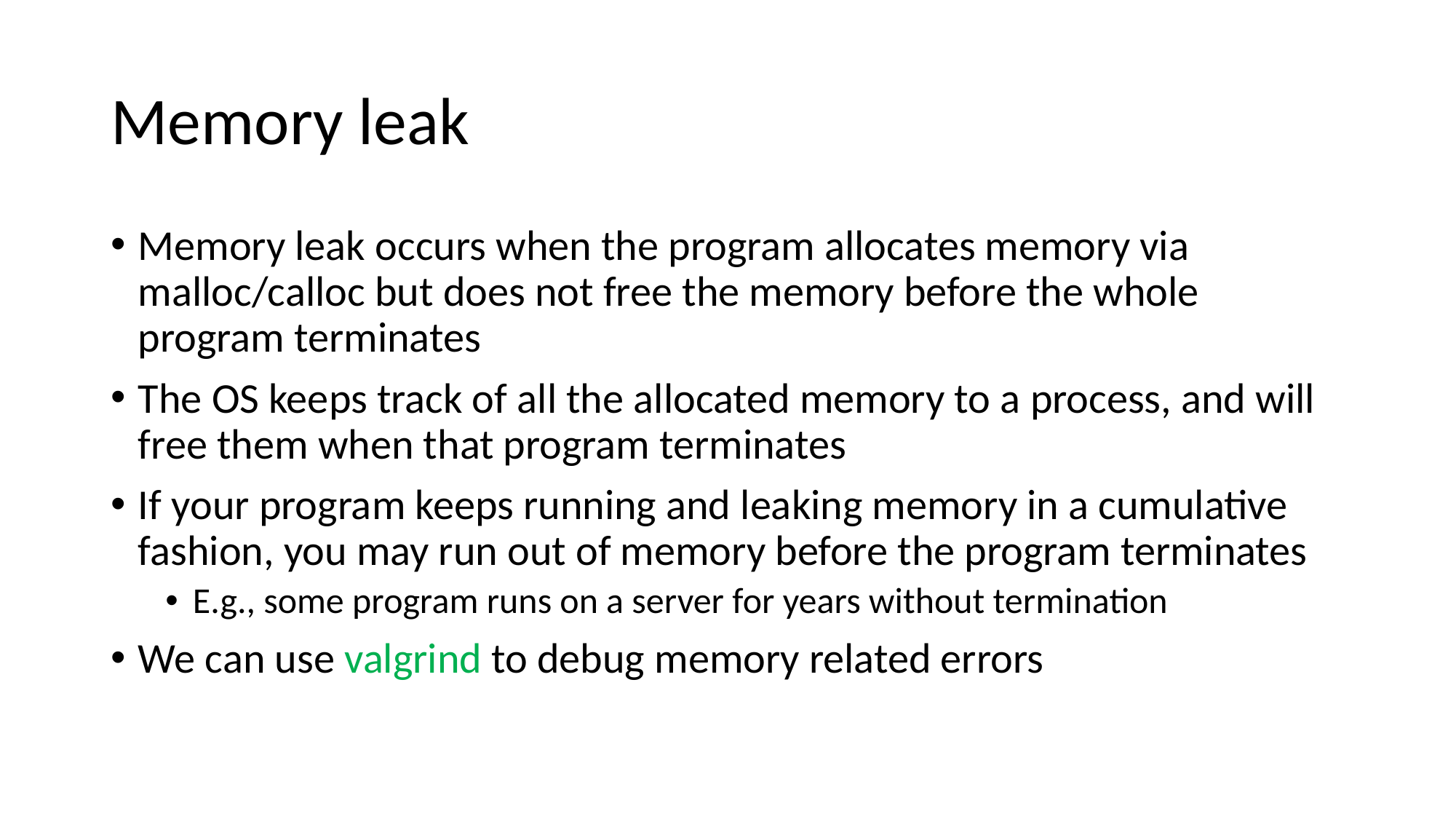

# Memory leak
Memory leak occurs when the program allocates memory via malloc/calloc but does not free the memory before the whole program terminates
The OS keeps track of all the allocated memory to a process, and will free them when that program terminates
If your program keeps running and leaking memory in a cumulative fashion, you may run out of memory before the program terminates
E.g., some program runs on a server for years without termination
We can use valgrind to debug memory related errors